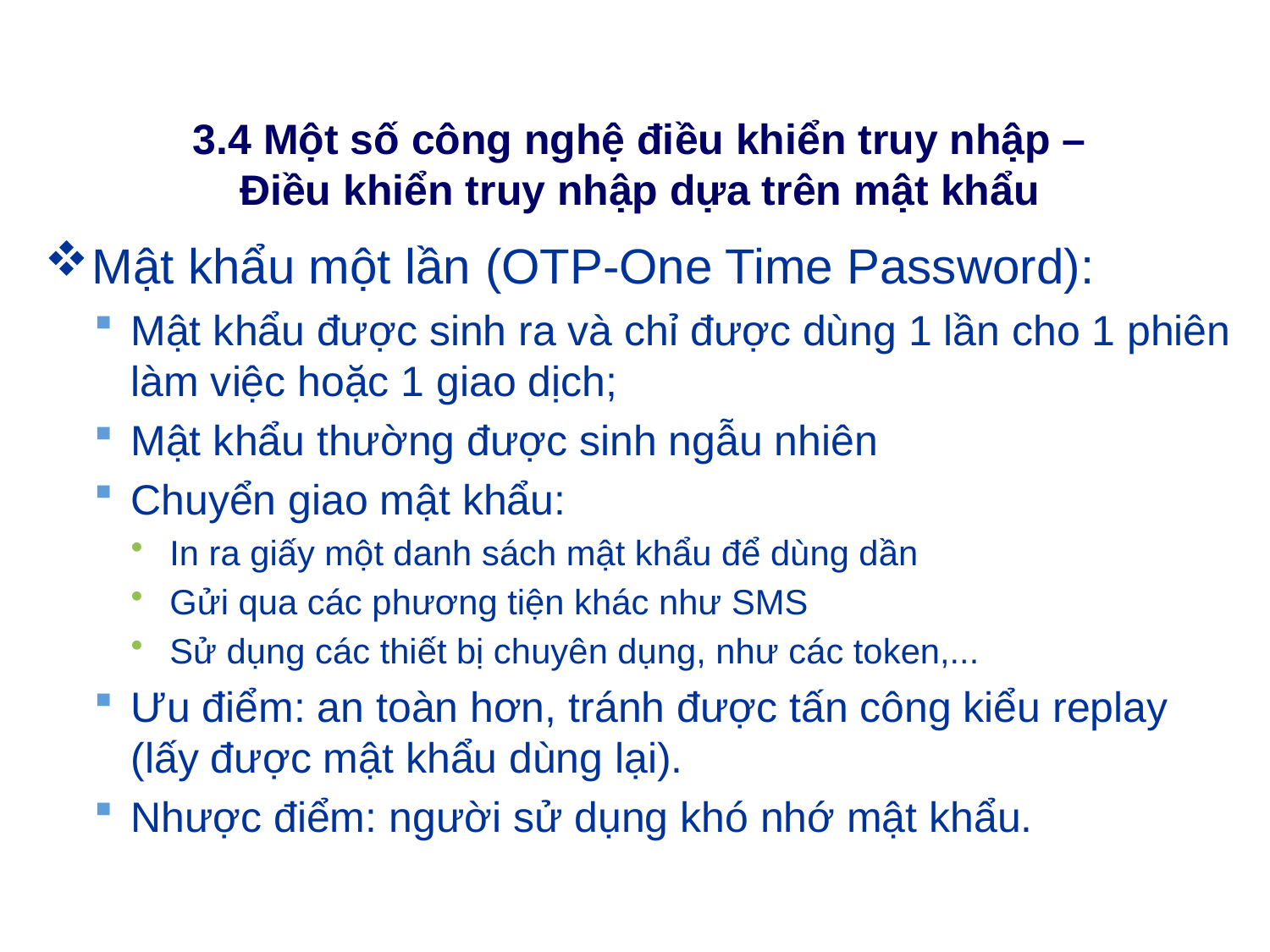

# 3.4 Một số công nghệ điều khiển truy nhập – Điều khiển truy nhập dựa trên mật khẩu
Mật khẩu một lần (OTP-One Time Password):
Mật khẩu được sinh ra và chỉ được dùng 1 lần cho 1 phiên làm việc hoặc 1 giao dịch;
Mật khẩu thường được sinh ngẫu nhiên
Chuyển giao mật khẩu:
In ra giấy một danh sách mật khẩu để dùng dần
Gửi qua các phương tiện khác như SMS
Sử dụng các thiết bị chuyên dụng, như các token,...
Ưu điểm: an toàn hơn, tránh được tấn công kiểu replay (lấy được mật khẩu dùng lại).
Nhược điểm: người sử dụng khó nhớ mật khẩu.